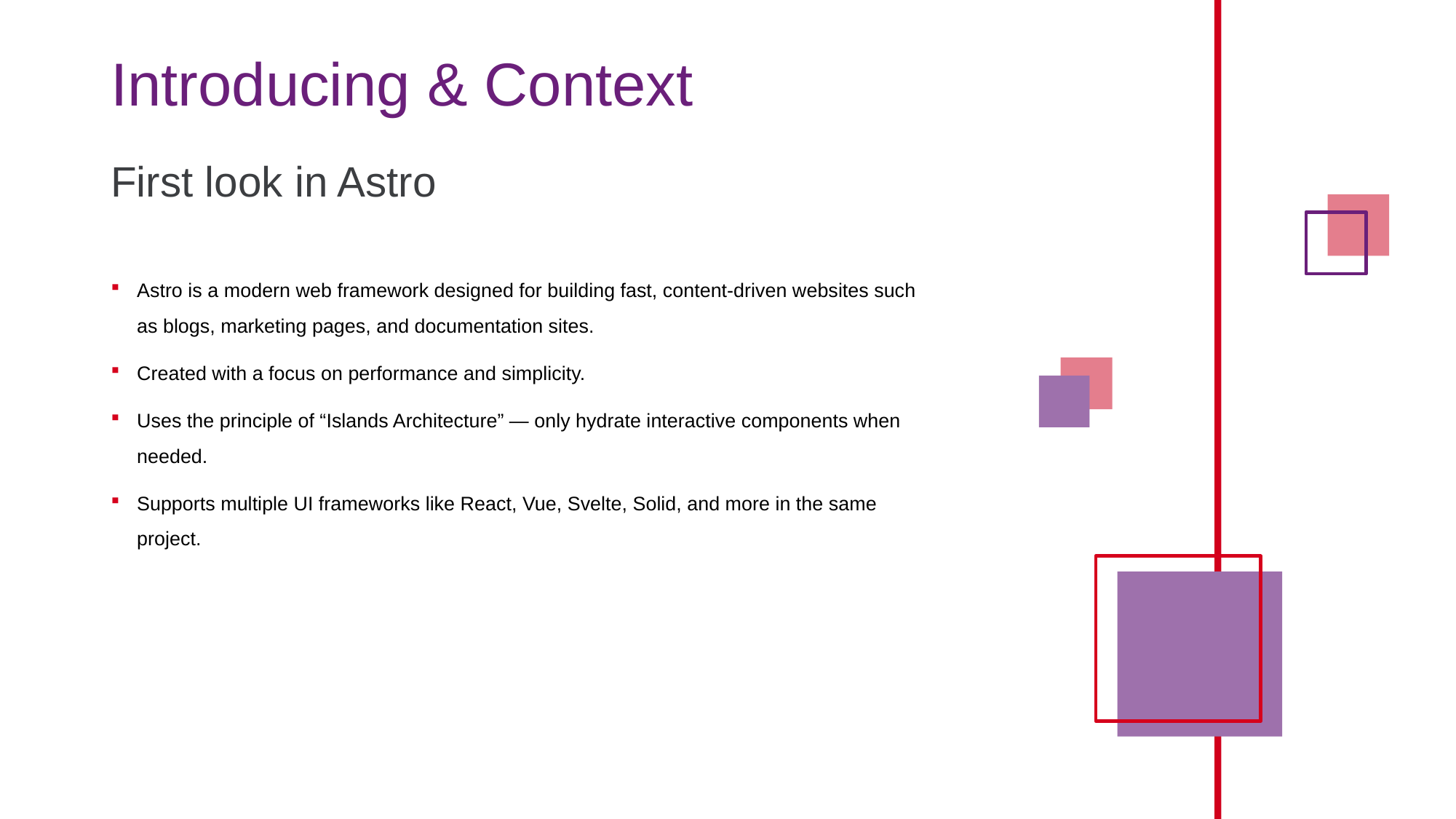

# Introducing & Context
First look in Astro

Astro is a modern web framework designed for building fast, content-driven websites such as blogs, marketing pages, and documentation sites.
Created with a focus on performance and simplicity.
Uses the principle of “Islands Architecture” — only hydrate interactive components when needed.
Supports multiple UI frameworks like React, Vue, Svelte, Solid, and more in the same project.